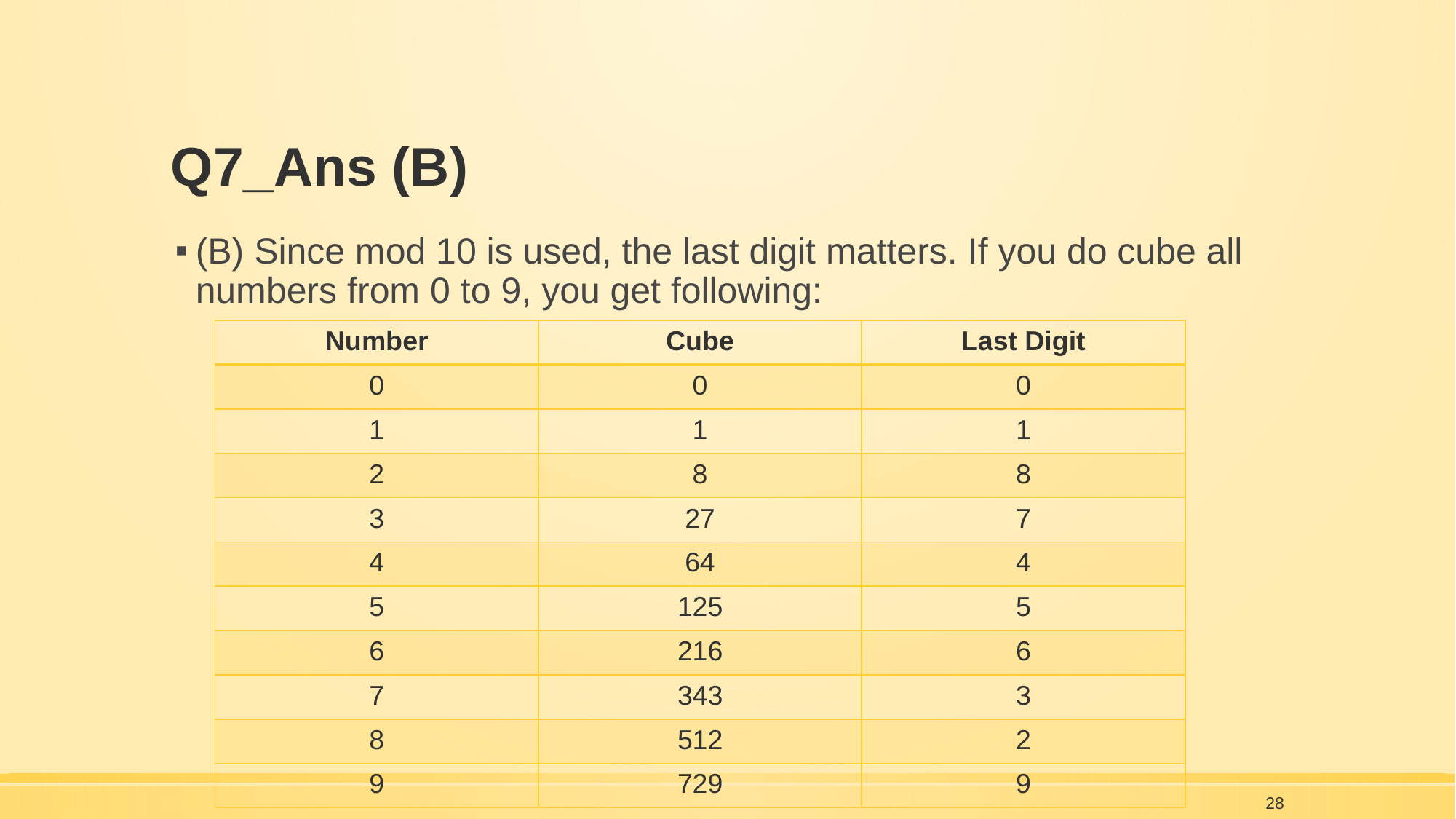

# Q7_Ans (B)
(B) Since mod 10 is used, the last digit matters. If you do cube all numbers from 0 to 9, you get following:

| Number | Cube | Last Digit |
| --- | --- | --- |
| 0 | 0 | 0 |
| 1 | 1 | 1 |
| 2 | 8 | 8 |
| 3 | 27 | 7 |
| 4 | 64 | 4 |
| 5 | 125 | 5 |
| 6 | 216 | 6 |
| 7 | 343 | 3 |
| 8 | 512 | 2 |
| 9 | 729 | 9 |
28